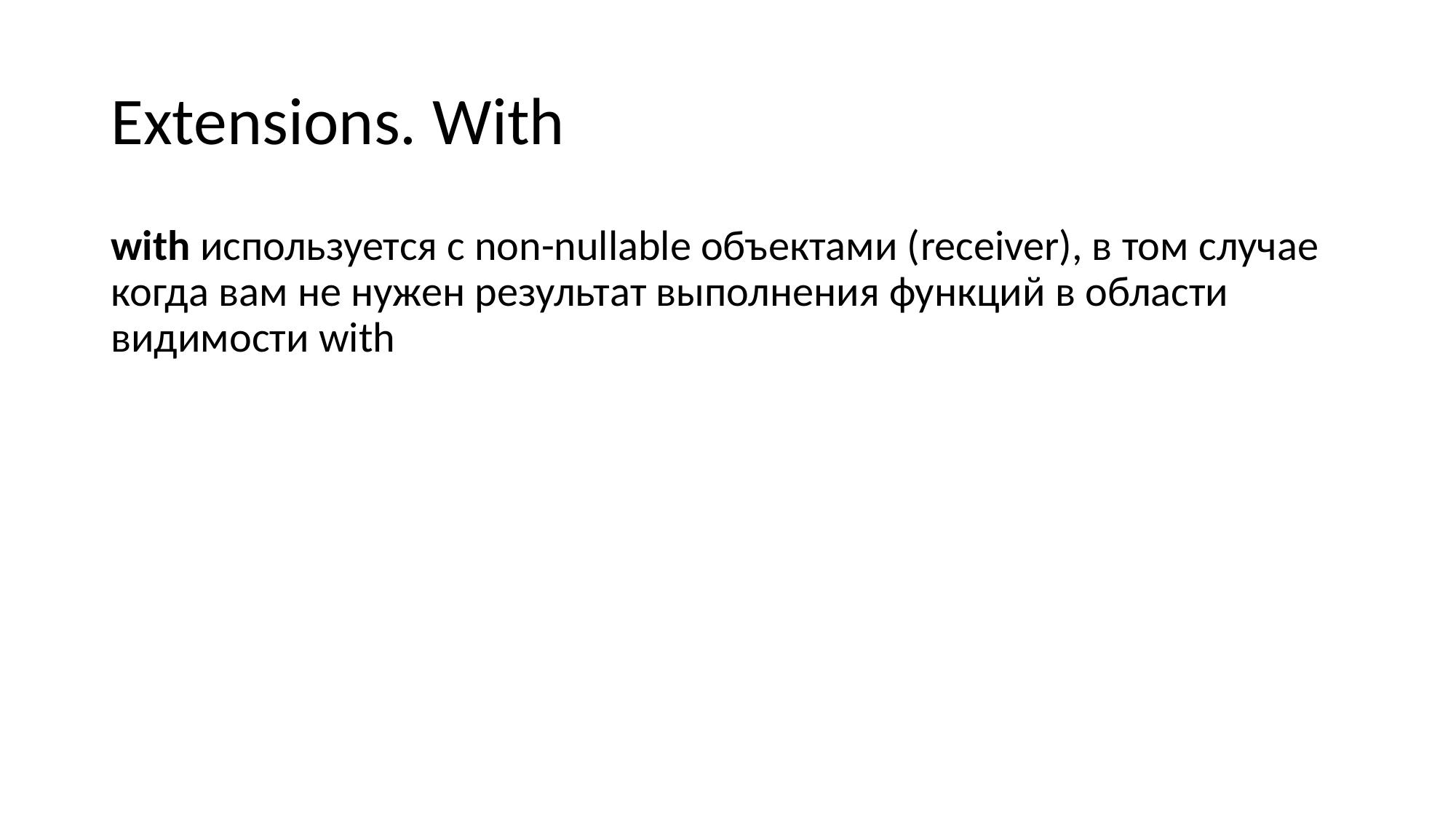

# Extensions. With
with используется с non-nullable объектами (receiver), в том случае когда вам не нужен результат выполнения функций в области видимости with